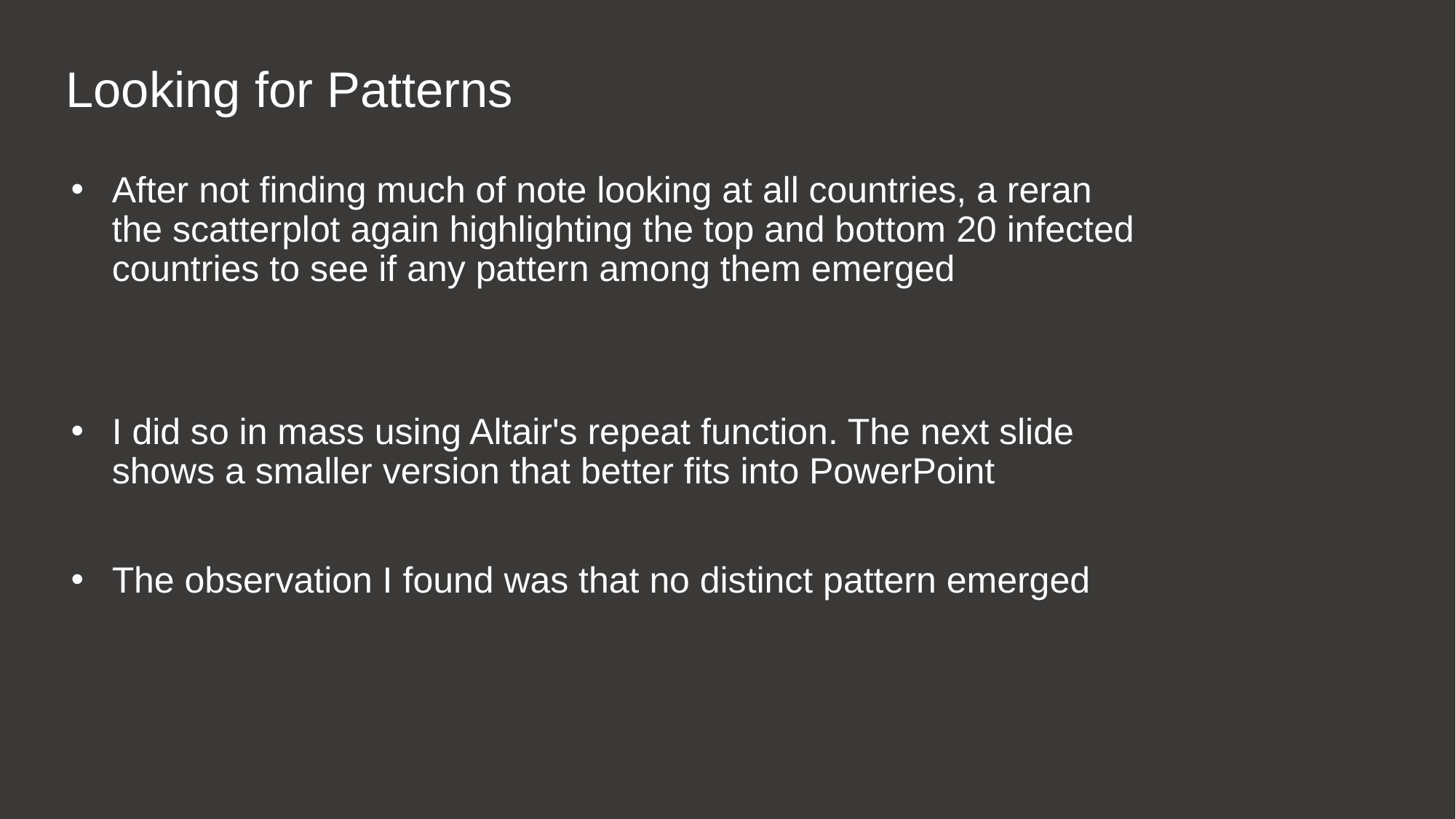

# Looking for Patterns
After not finding much of note looking at all countries, a reran the scatterplot again highlighting the top and bottom 20 infected countries to see if any pattern among them emerged

I did so in mass using Altair's repeat function. The next slide shows a smaller version that better fits into PowerPoint

The observation I found was that no distinct pattern emerged